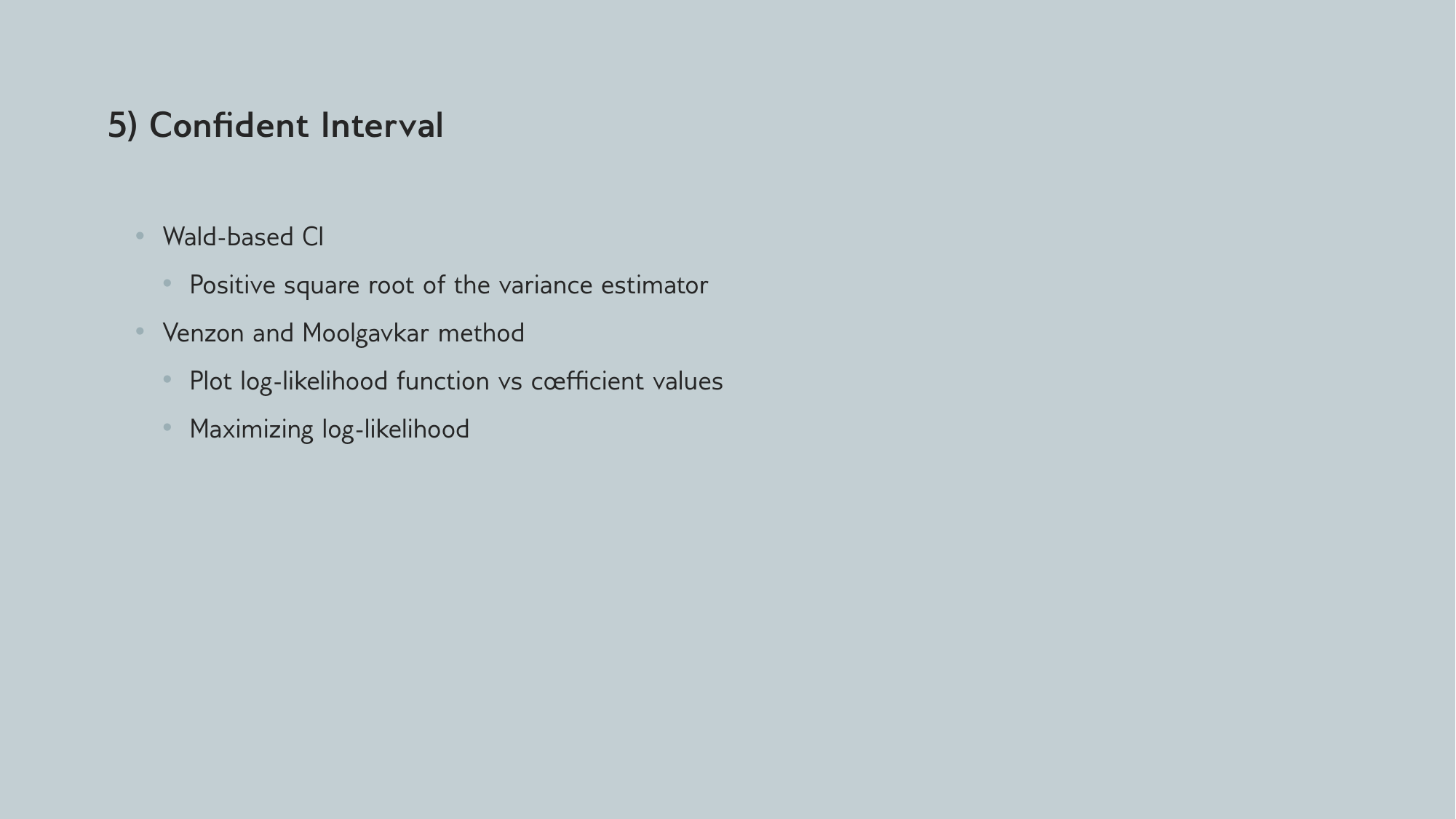

5) Confident Interval

Wald-based CI
Positive square root of the variance estimator
Venzon and Moolgavkar method
Plot log-likelihood function vs coefficient values
Maximizing log-likelihood